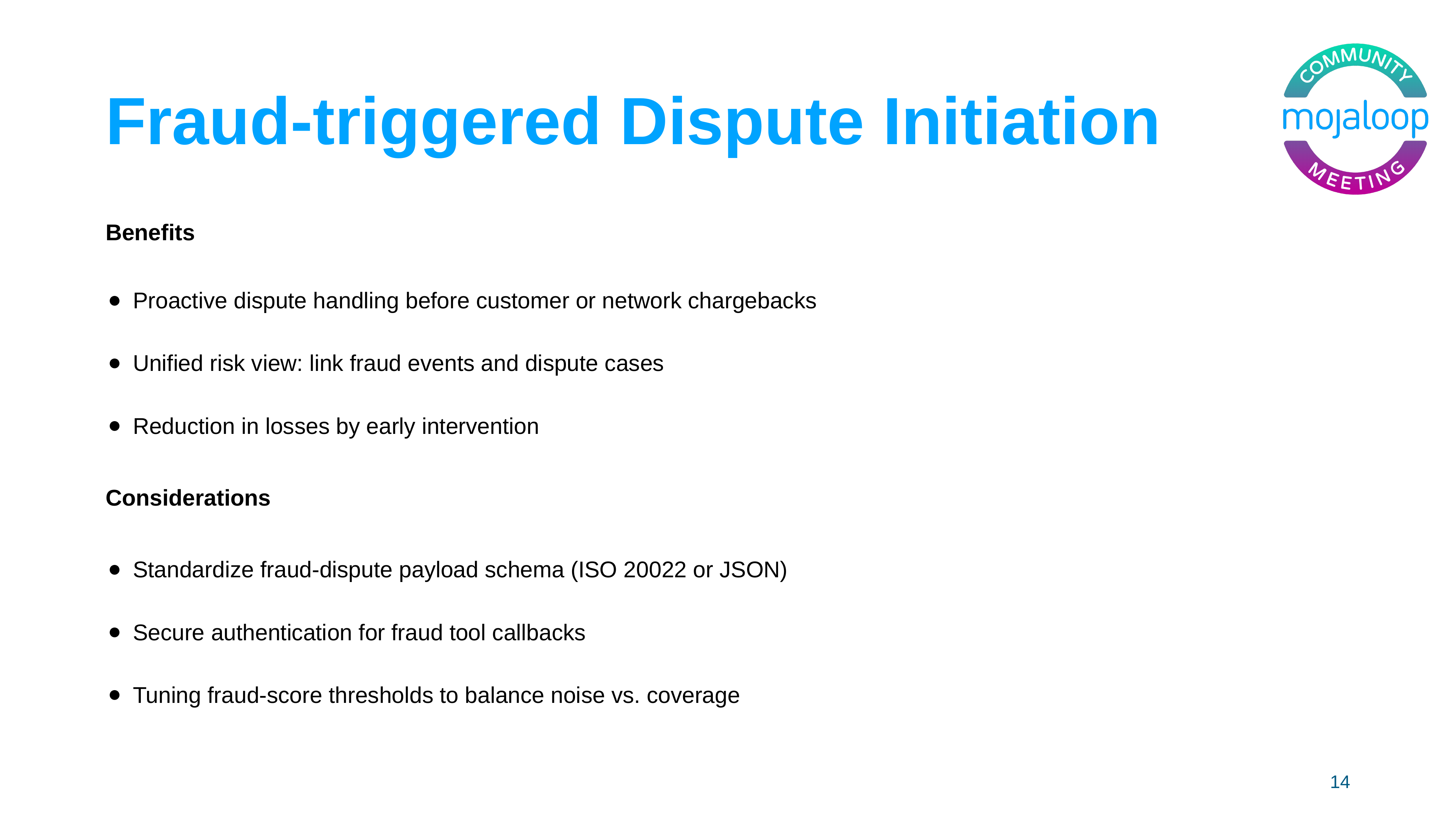

# Fraud-triggered Dispute Initiation
Benefits
Proactive dispute handling before customer or network chargebacks
Unified risk view: link fraud events and dispute cases
Reduction in losses by early intervention
Considerations
Standardize fraud-dispute payload schema (ISO 20022 or JSON)
Secure authentication for fraud tool callbacks
Tuning fraud-score thresholds to balance noise vs. coverage

14